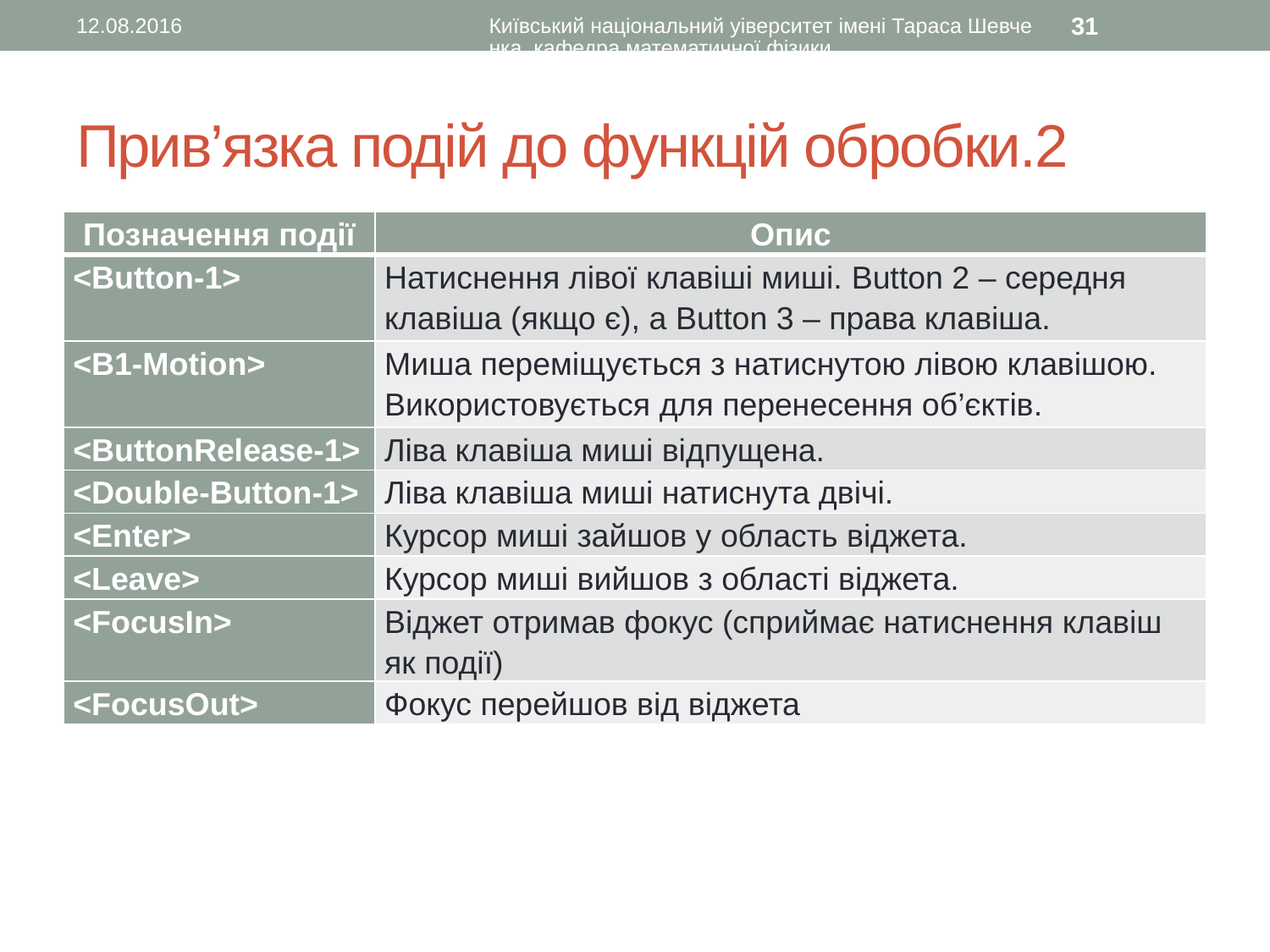

12.08.2016
Київський національний уіверситет імені Тараса Шевченка, кафедра математичної фізики
31
# Прив’язка подій до функцій обробки.2
| Позначення події | Опис |
| --- | --- |
| <Button-1> | Натиснення лівої клавіші миші. Button 2 – середня клавіша (якщо є), а Button 3 – права клавіша. |
| <B1-Motion> | Миша переміщується з натиснутою лівою клавішою. Використовується для перенесення об’єктів. |
| <ButtonRelease-1> | Ліва клавіша миші відпущена. |
| <Double-Button-1> | Ліва клавіша миші натиснута двічі. |
| <Enter> | Курсор миші зайшов у область віджета. |
| <Leave> | Курсор миші вийшов з області віджета. |
| <FocusIn> | Віджет отримав фокус (сприймає натиснення клавіш як події) |
| <FocusOut> | Фокус перейшов від віджета |